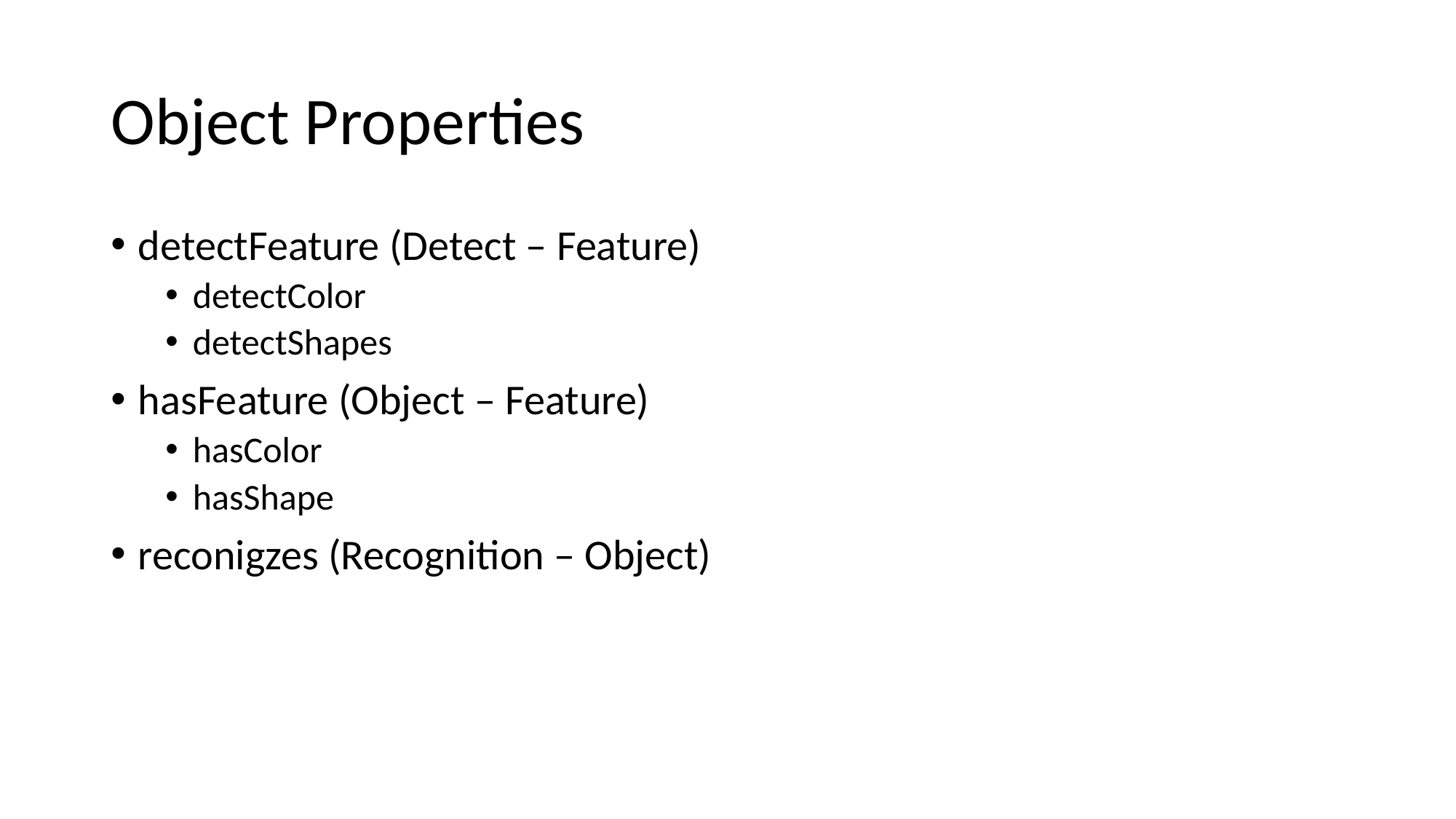

# Object Properties
detectFeature (Detect – Feature)
detectColor
detectShapes
hasFeature (Object – Feature)
hasColor
hasShape
reconigzes (Recognition – Object)